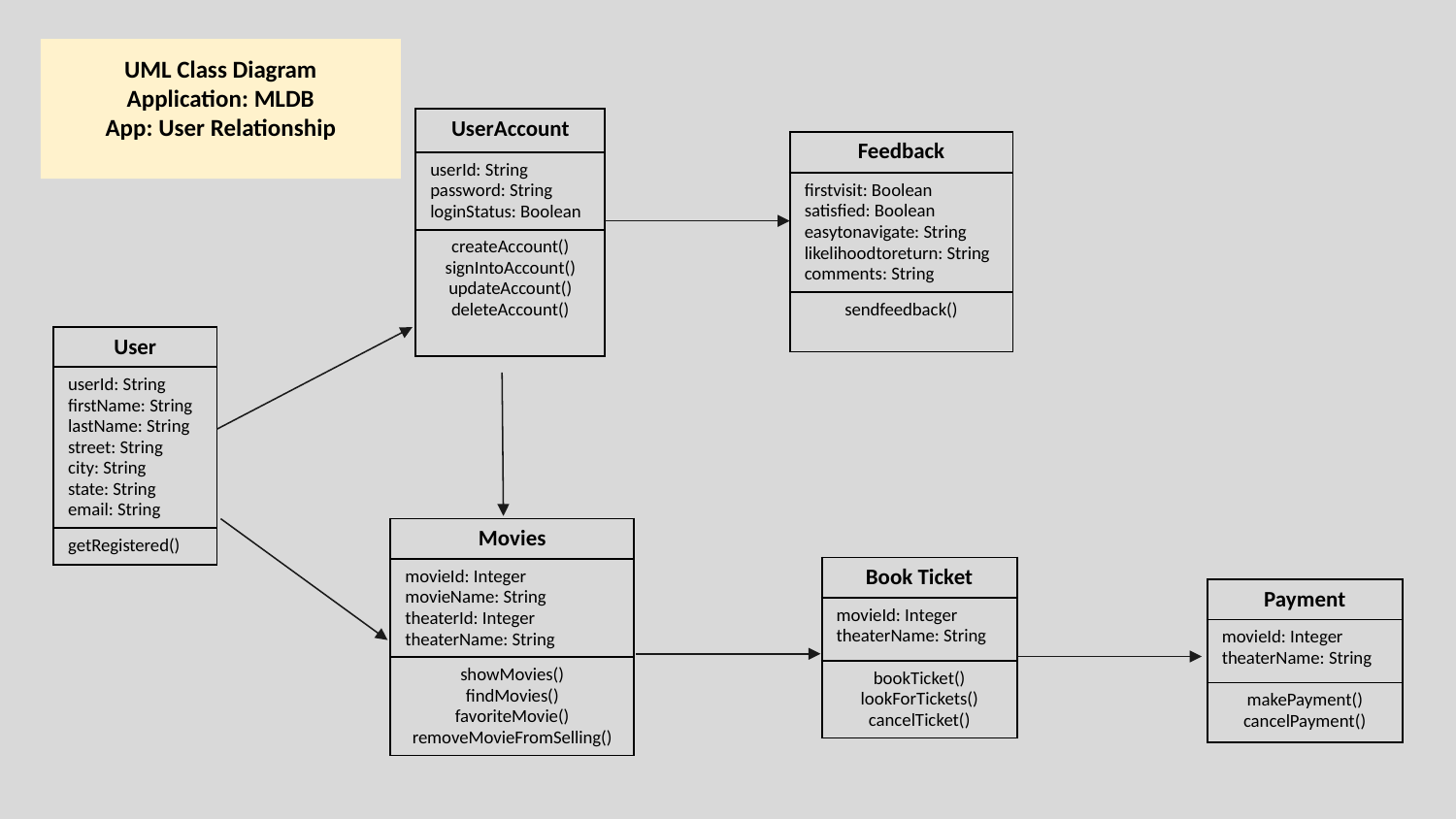

UML Class Diagram
Application: MLDB
App: User Relationship
| UserAccount |
| --- |
| userId: String password: String loginStatus: Boolean |
| createAccount() signIntoAccount() updateAccount() deleteAccount() |
| Feedback |
| --- |
| firstvisit: Boolean satisfied: Boolean easytonavigate: String likelihoodtoreturn: String comments: String |
| sendfeedback() |
| User |
| --- |
| userId: String firstName: String lastName: String street: String city: String state: String email: String |
| getRegistered() |
| Movies |
| --- |
| movieId: Integer movieName: String theaterId: Integer theaterName: String |
| showMovies() findMovies() favoriteMovie() removeMovieFromSelling() |
| Book Ticket |
| --- |
| movieId: Integer theaterName: String |
| bookTicket() lookForTickets() cancelTicket() |
| Payment |
| --- |
| movieId: Integer theaterName: String |
| makePayment() cancelPayment() |